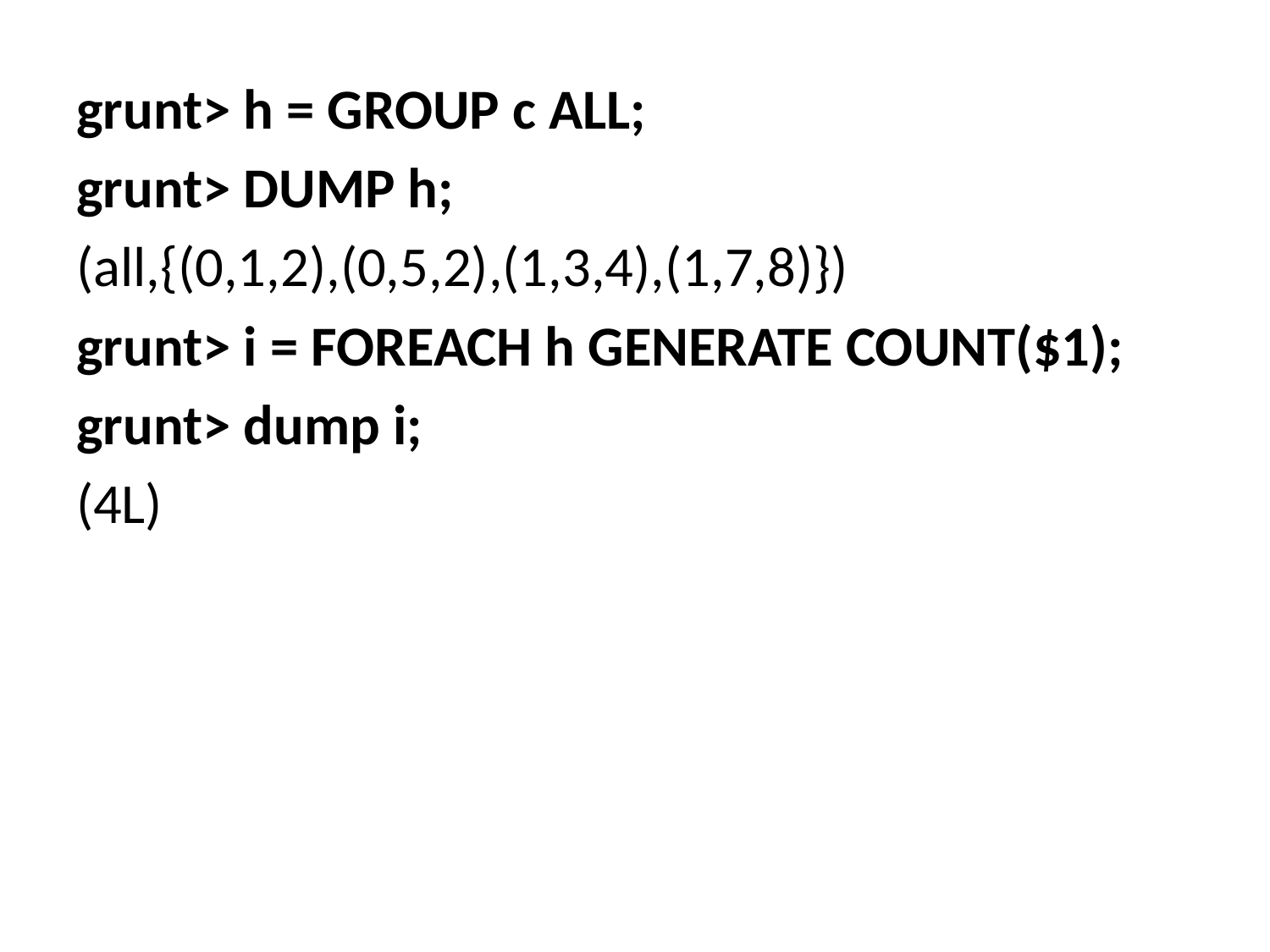

grunt> h = GROUP c ALL;
grunt> DUMP h;
(all,{(0,1,2),(0,5,2),(1,3,4),(1,7,8)})
grunt> i = FOREACH h GENERATE COUNT($1);
grunt> dump i;
(4L)